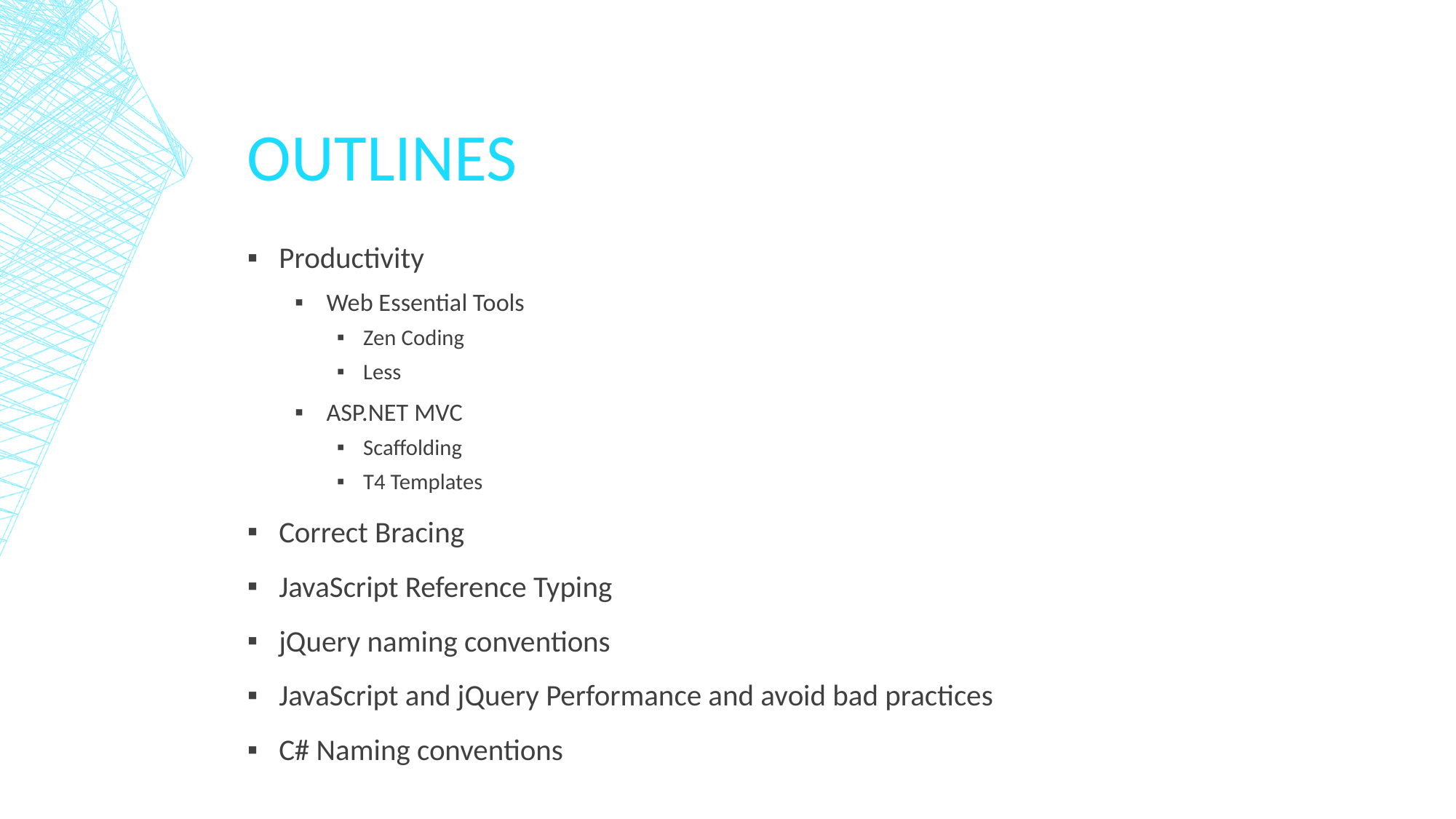

# Outlines
Productivity
Web Essential Tools
Zen Coding
Less
ASP.NET MVC
Scaffolding
T4 Templates
Correct Bracing
JavaScript Reference Typing
jQuery naming conventions
JavaScript and jQuery Performance and avoid bad practices
C# Naming conventions